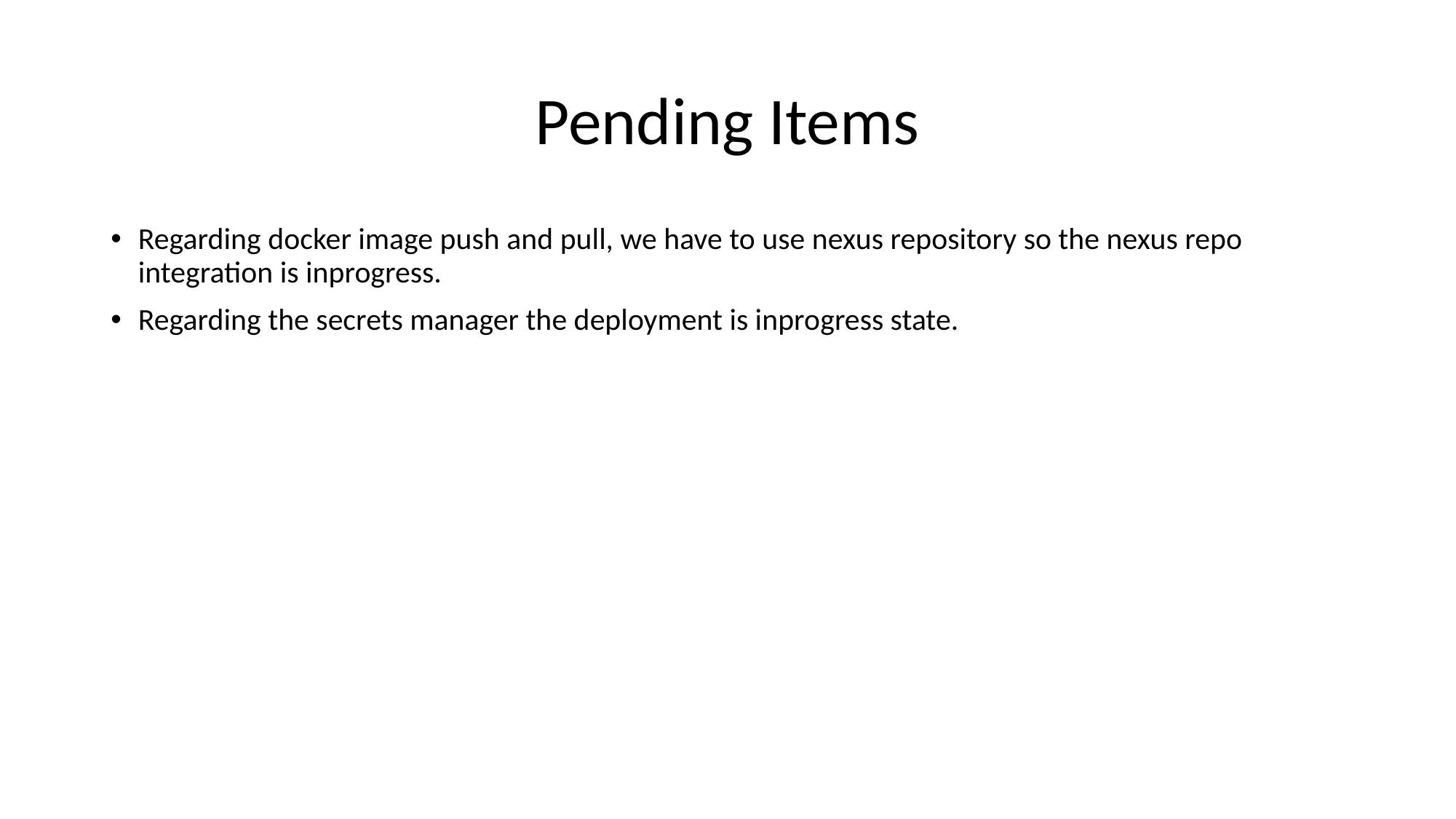

# Pending Items
Regarding docker image push and pull, we have to use nexus repository so the nexus repo integration is inprogress.
Regarding the secrets manager the deployment is inprogress state.